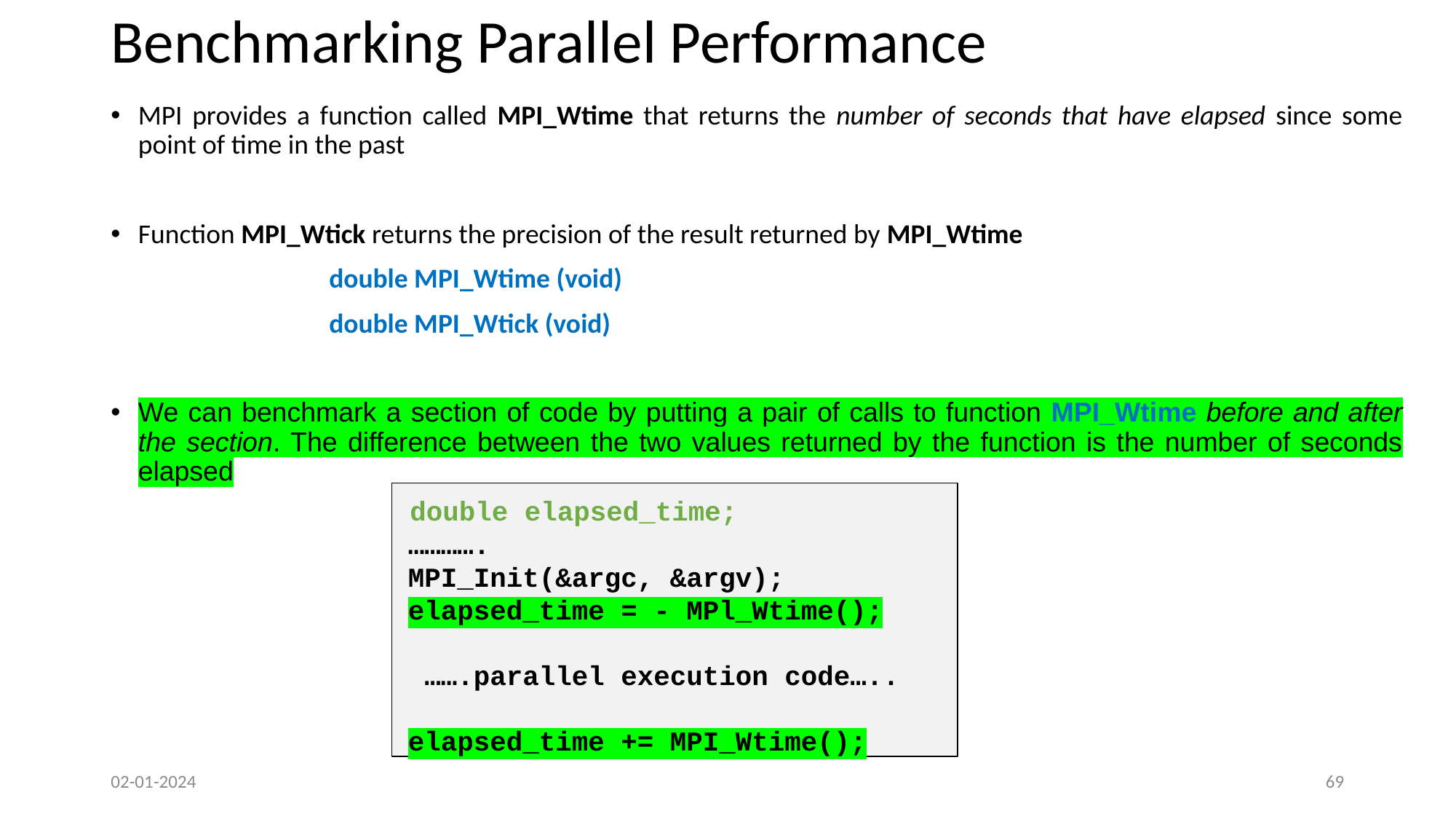

# Benchmarking Parallel Performance
MPI provides a function called MPI_Wtime that returns the number of seconds that have elapsed since some point of time in the past

Function MPI_Wtick returns the precision of the result returned by MPI_Wtime
		double MPI_Wtime (void)
		double MPI_Wtick (void)

We can benchmark a section of code by putting a pair of calls to function MPI_Wtime before and after the section. The difference between the two values returned by the function is the number of seconds elapsed

 double elapsed_time;
 ………….
 MPI_Init(&argc, &argv);
 elapsed_time = - MPl_Wtime();

  …….parallel execution code…..

 elapsed_time += MPI_Wtime();
02-01-2024

69